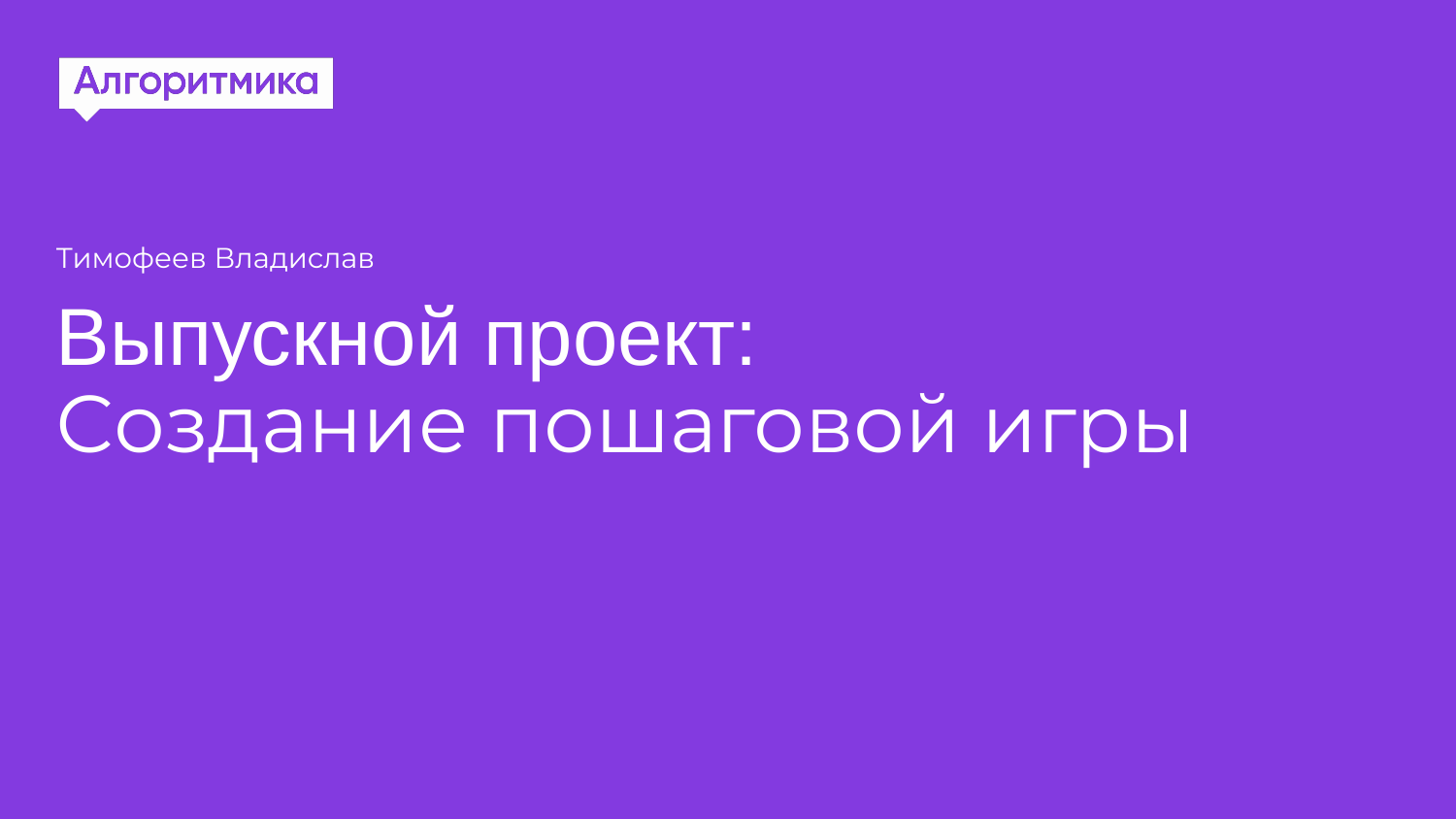

Тимофеев Владислав
# Выпускной проект: Создание пошаговой игры